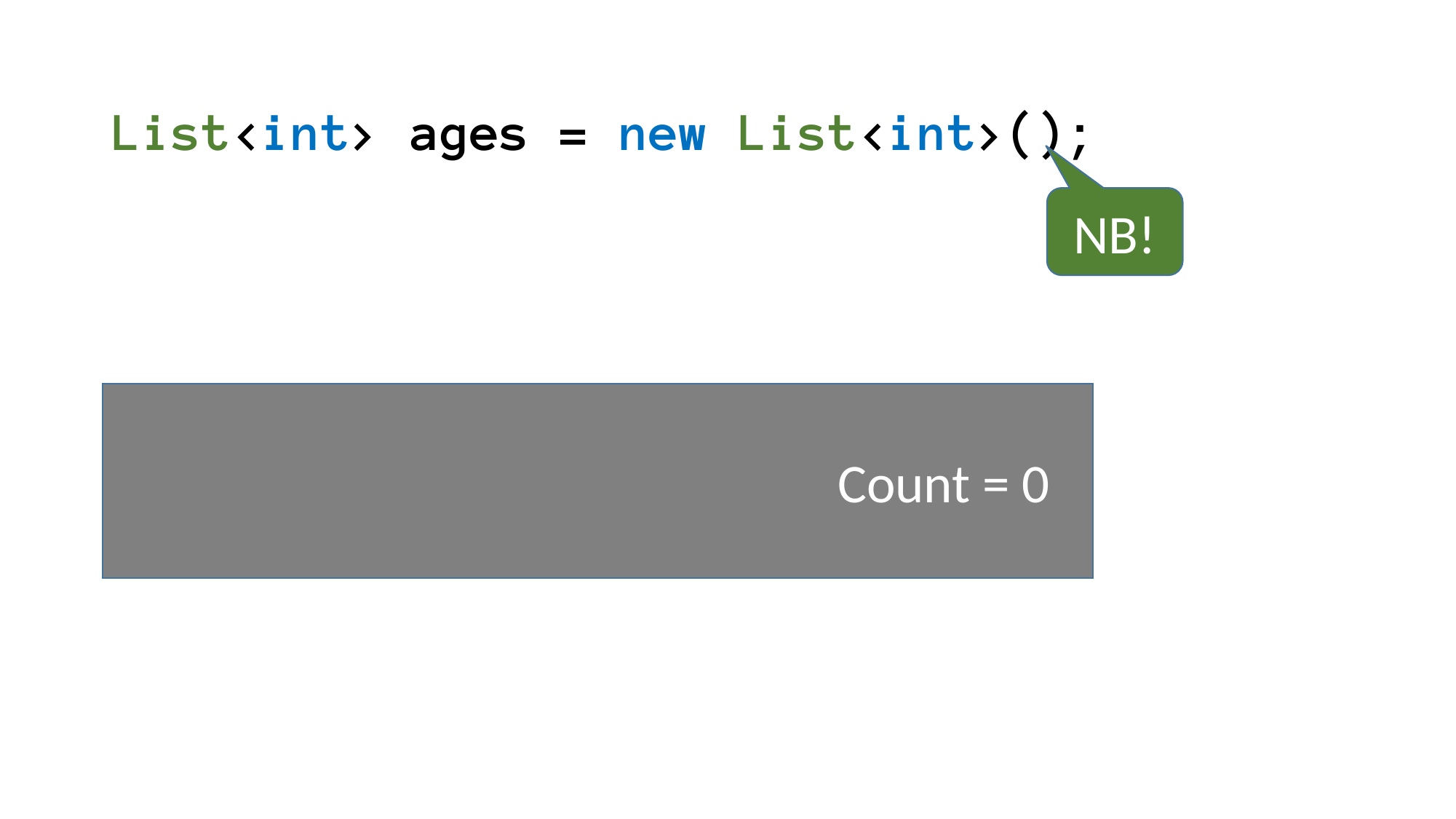

List<int> ages = new List<int>();
NB!
Count = 0